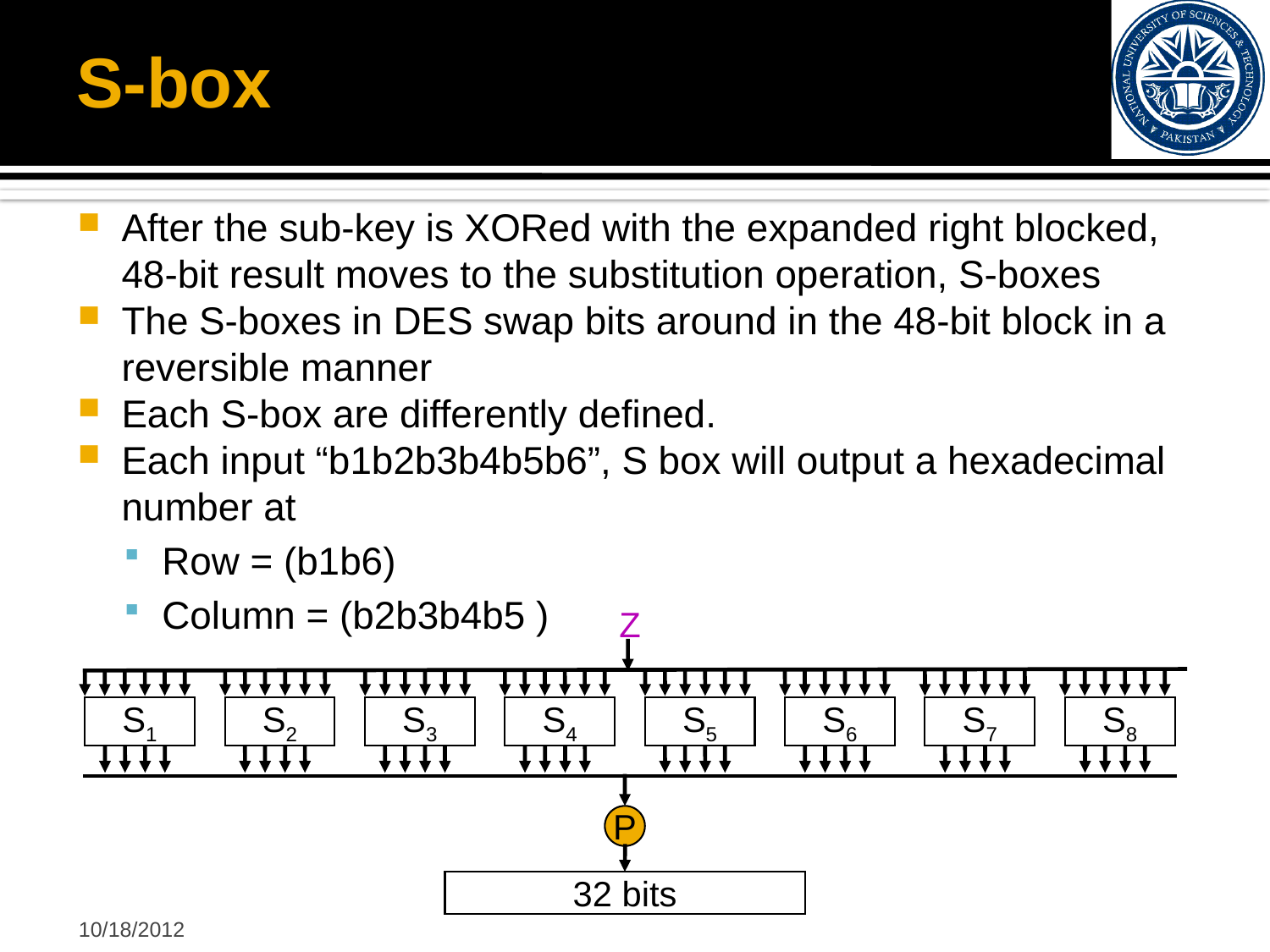

# S-box
After the sub-key is XORed with the expanded right blocked, 48-bit result moves to the substitution operation, S-boxes
The S-boxes in DES swap bits around in the 48-bit block in a reversible manner
Each S-box are differently defined.
Each input “b1b2b3b4b5b6”, S box will output a hexadecimal number at
Row = (b1b6)
Column = (b2b3b4b5 )
Z

S1
S2
S3
S4
S5
S6
S7
S8

P

32 bits
10/18/2012